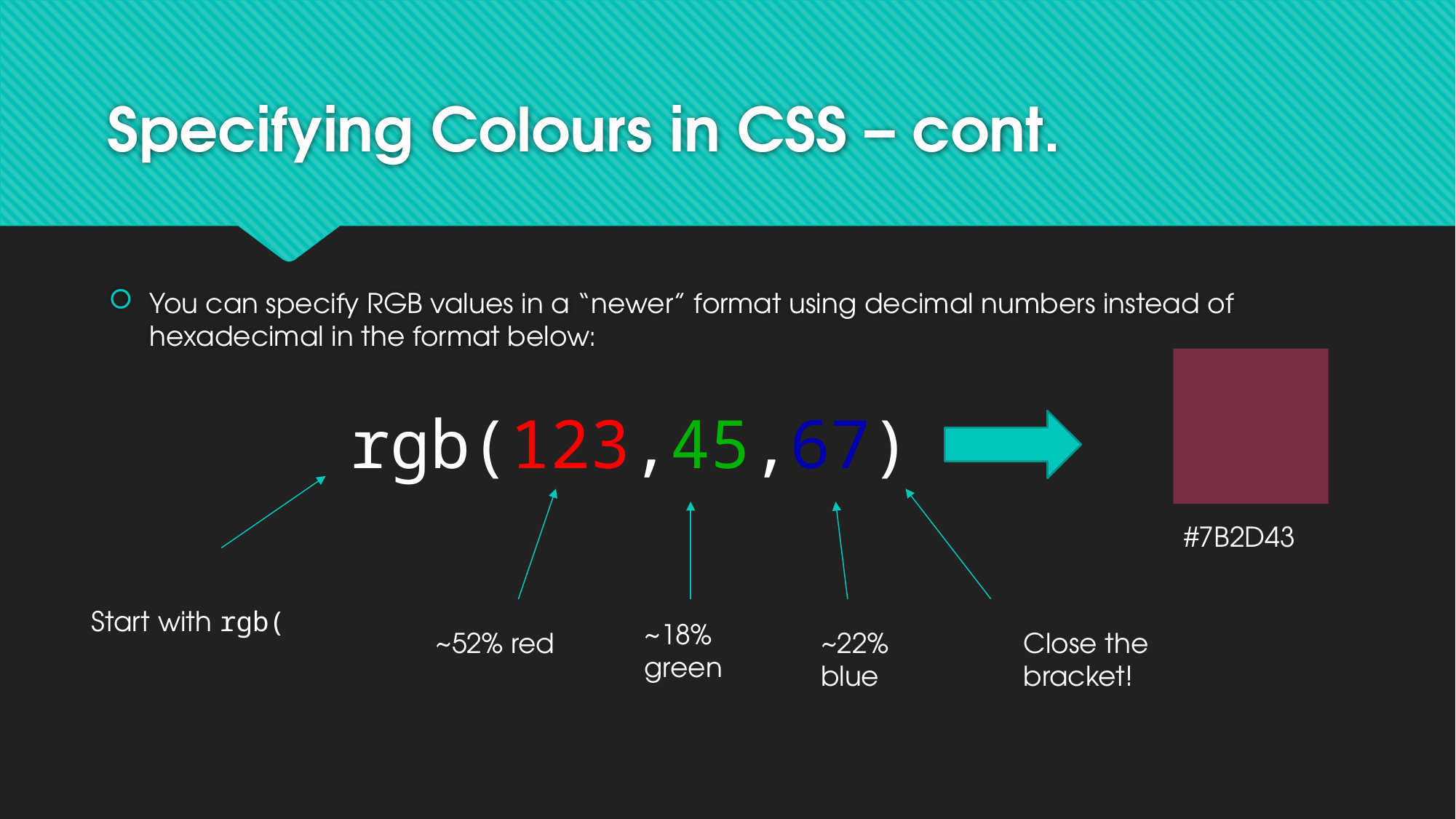

# Specifying Colours in CSS – cont.
You can specify RGB values in a “newer” format using decimal numbers instead of hexadecimal in the format below:

rgb(123,45,67)

#7B2D43
Start with rgb(
~18% green
~52% red
~22% blue
Close the bracket!